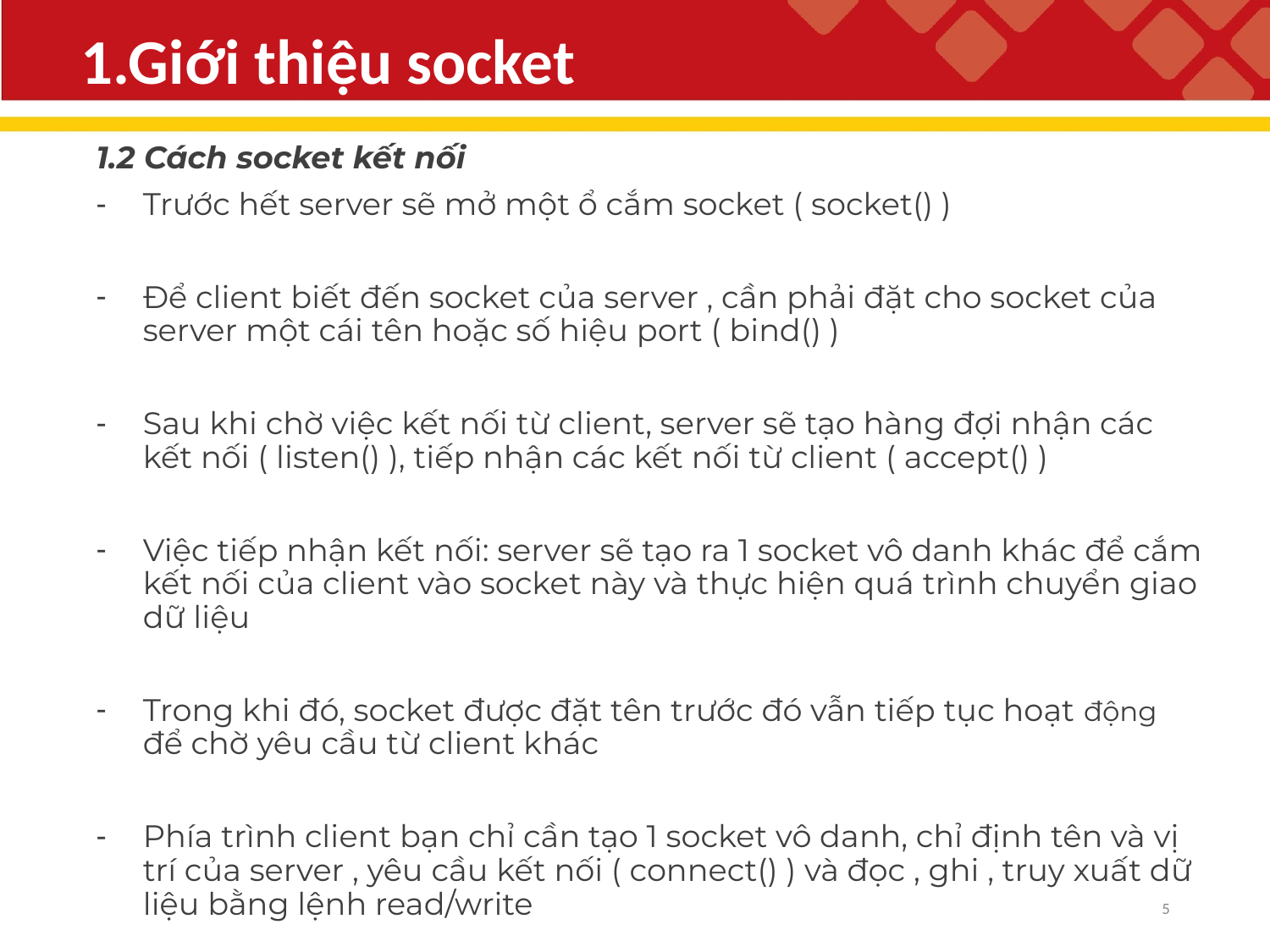

# 1.Giới thiệu socket
1.2 Cách socket kết nối
Trước hết server sẽ mở một ổ cắm socket ( socket() )

Để client biết đến socket của server , cần phải đặt cho socket của server một cái tên hoặc số hiệu port ( bind() )

Sau khi chờ việc kết nối từ client, server sẽ tạo hàng đợi nhận các kết nối ( listen() ), tiếp nhận các kết nối từ client ( accept() )

Việc tiếp nhận kết nối: server sẽ tạo ra 1 socket vô danh khác để cắm kết nối của client vào socket này và thực hiện quá trình chuyển giao dữ liệu

Trong khi đó, socket được đặt tên trước đó vẫn tiếp tục hoạt động để chờ yêu cầu từ client khác

Phía trình client bạn chỉ cần tạo 1 socket vô danh, chỉ định tên và vị trí của server , yêu cầu kết nối ( connect() ) và đọc , ghi , truy xuất dữ liệu bằng lệnh read/write

5